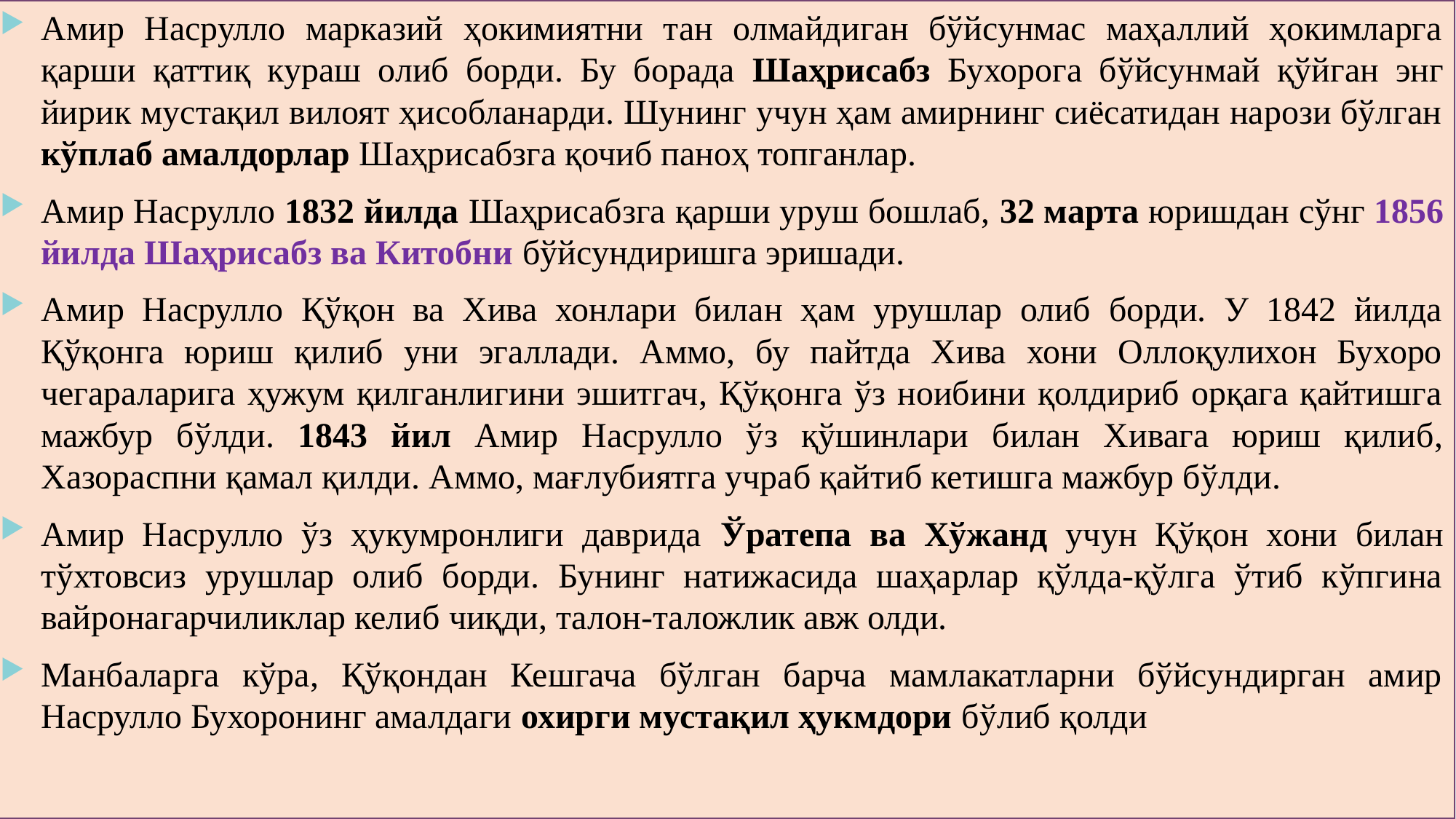

Амир Насрулло марказий ҳокимиятни тан олмайдиган бўйсунмас маҳаллий ҳокимларга қарши қаттиқ кураш олиб борди. Бу борада Шаҳрисабз Бухорога бўйсунмай қўйган энг йирик мустақил вилоят ҳисобланарди. Шунинг учун ҳам амирнинг сиёсатидан нарози бўлган кўплаб амалдорлар Шаҳрисабзга қочиб паноҳ топганлар.
Амир Насрулло 1832 йилда Шаҳрисабзга қарши уруш бошлаб, 32 марта юришдан сўнг 1856 йилда Шаҳрисабз ва Китобни бўйсундиришга эришади.
Амир Насрулло Қўқон ва Хива хонлари билан ҳам урушлар олиб борди. У 1842 йилда Қўқонга юриш қилиб уни эгаллади. Аммо, бу пайтда Хива хони Оллоқулихон Бухоро чегараларига ҳужум қилганлигини эшитгач, Қўқонга ўз ноибини қолдириб орқага қайтишга мажбур бўлди. 1843 йил Амир Насрулло ўз қўшинлари билан Хивага юриш қилиб, Хазораспни қамал қилди. Аммо, мағлубиятга учраб қайтиб кетишга мажбур бўлди.
Амир Насрулло ўз ҳукумронлиги даврида Ўратепа ва Хўжанд учун Қўқон хони билан тўхтовсиз урушлар олиб борди. Бунинг натижасида шаҳарлар қўлда-қўлга ўтиб кўпгина вайронагарчиликлар келиб чиқди, талон-таложлик авж олди.
Манбаларга кўра, Қўқондан Кешгача бўлган барча мамлакатларни бўйсундирган амир Насрулло Бухоронинг амалдаги охирги мустақил ҳукмдори бўлиб қолди